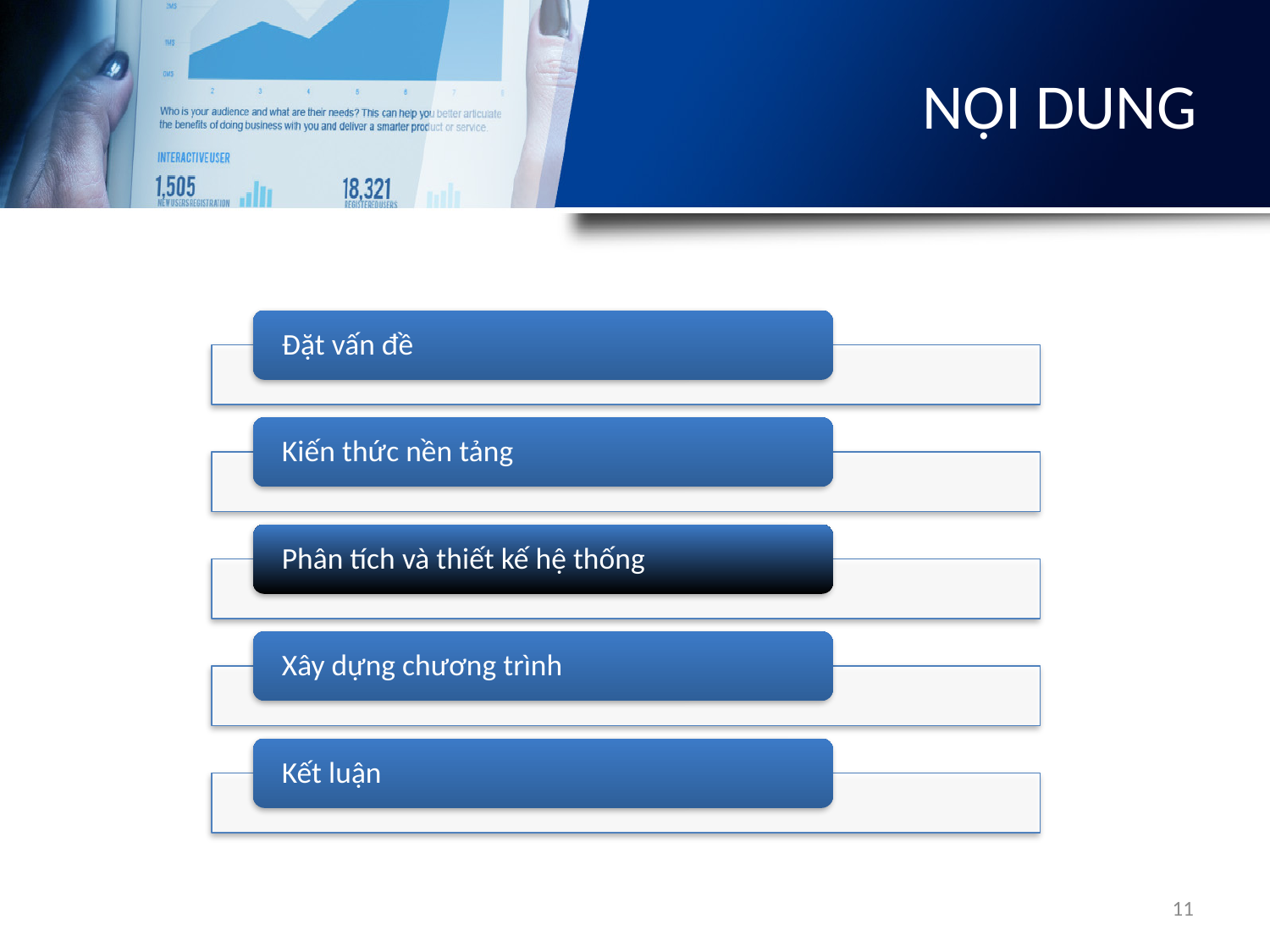

# NỘI DUNG
Đặt vấn đề
Kiến thức nền tảng
Phân tích và thiết kế hệ thống
Xây dựng chương trình
Kết luận
11